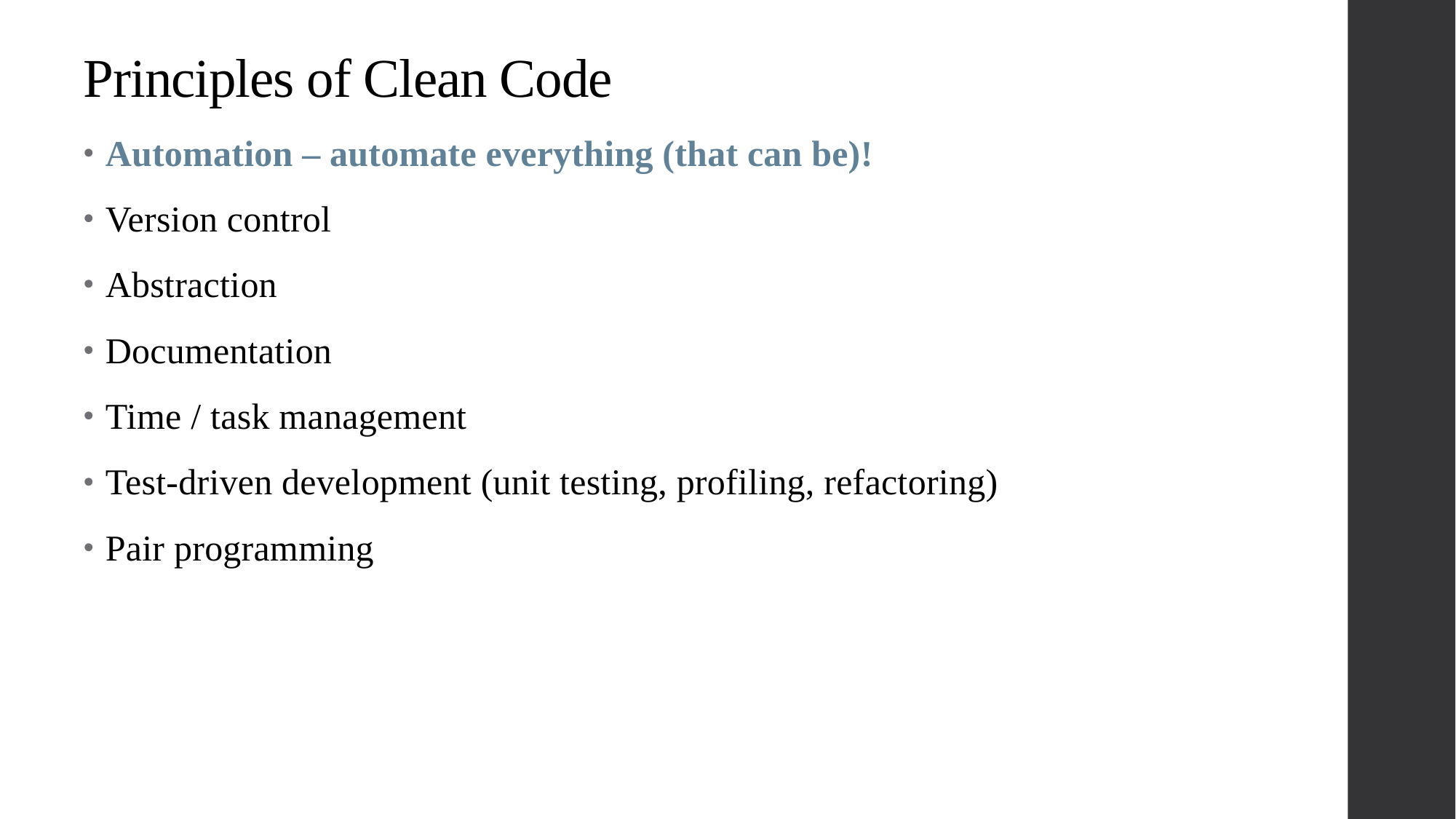

# Principles of Clean Code
Automation – automate everything (that can be)!
Version control
Abstraction
Documentation
Time / task management
Test-driven development (unit testing, profiling, refactoring)
Pair programming